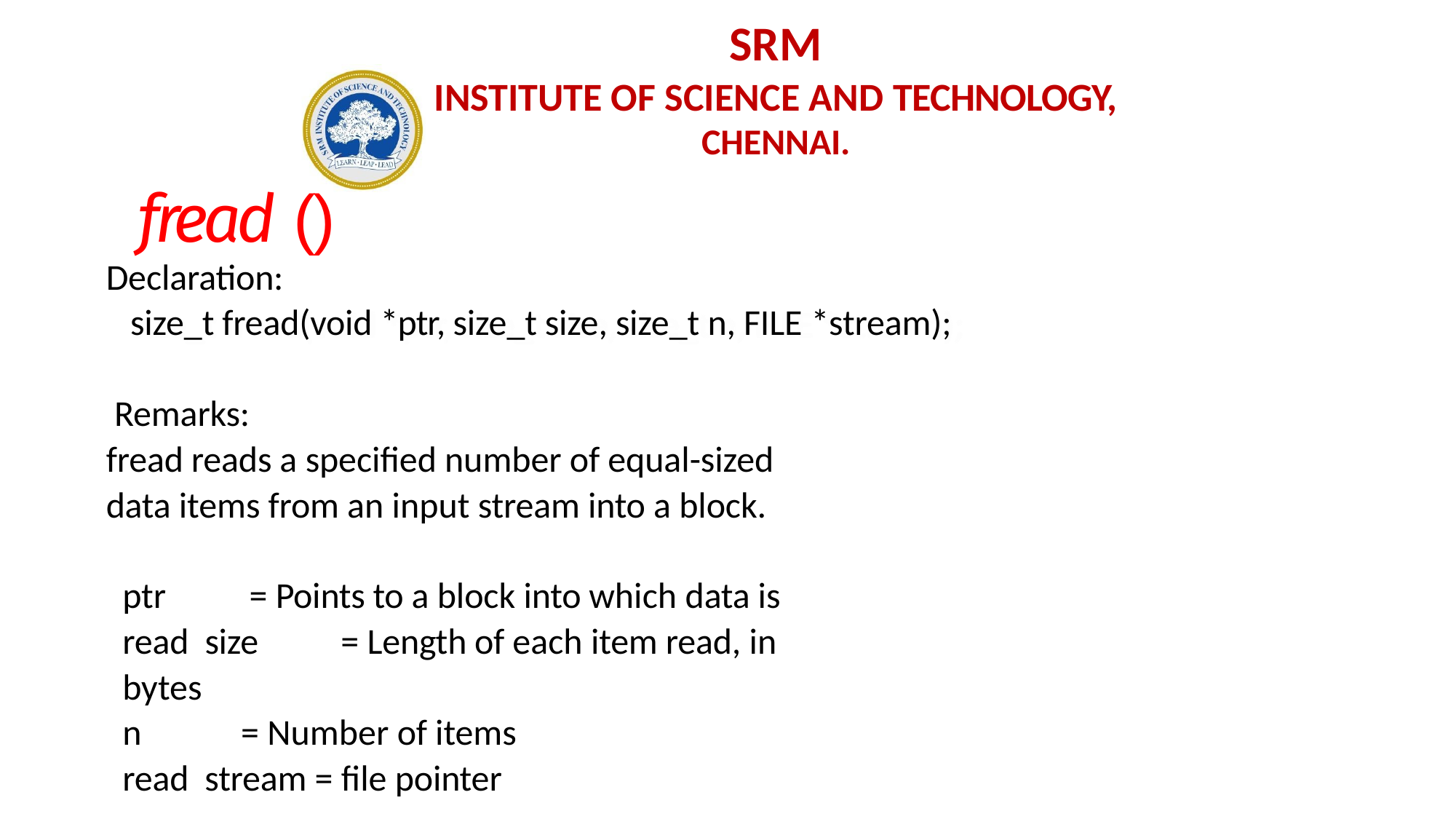

# SRM

INSTITUTE OF SCIENCE AND TECHNOLOGY,
CHENNAI.
fread ()
Declaration:
size_t fread(void *ptr, size_t size, size_t n, FILE *stream);

Remarks:
fread reads a specified number of equal-sized
data items from an input stream into a block.

ptr		= Points to a block into which data is read  size	= Length of each item read, in bytes
n	= Number of items read  stream = file pointer